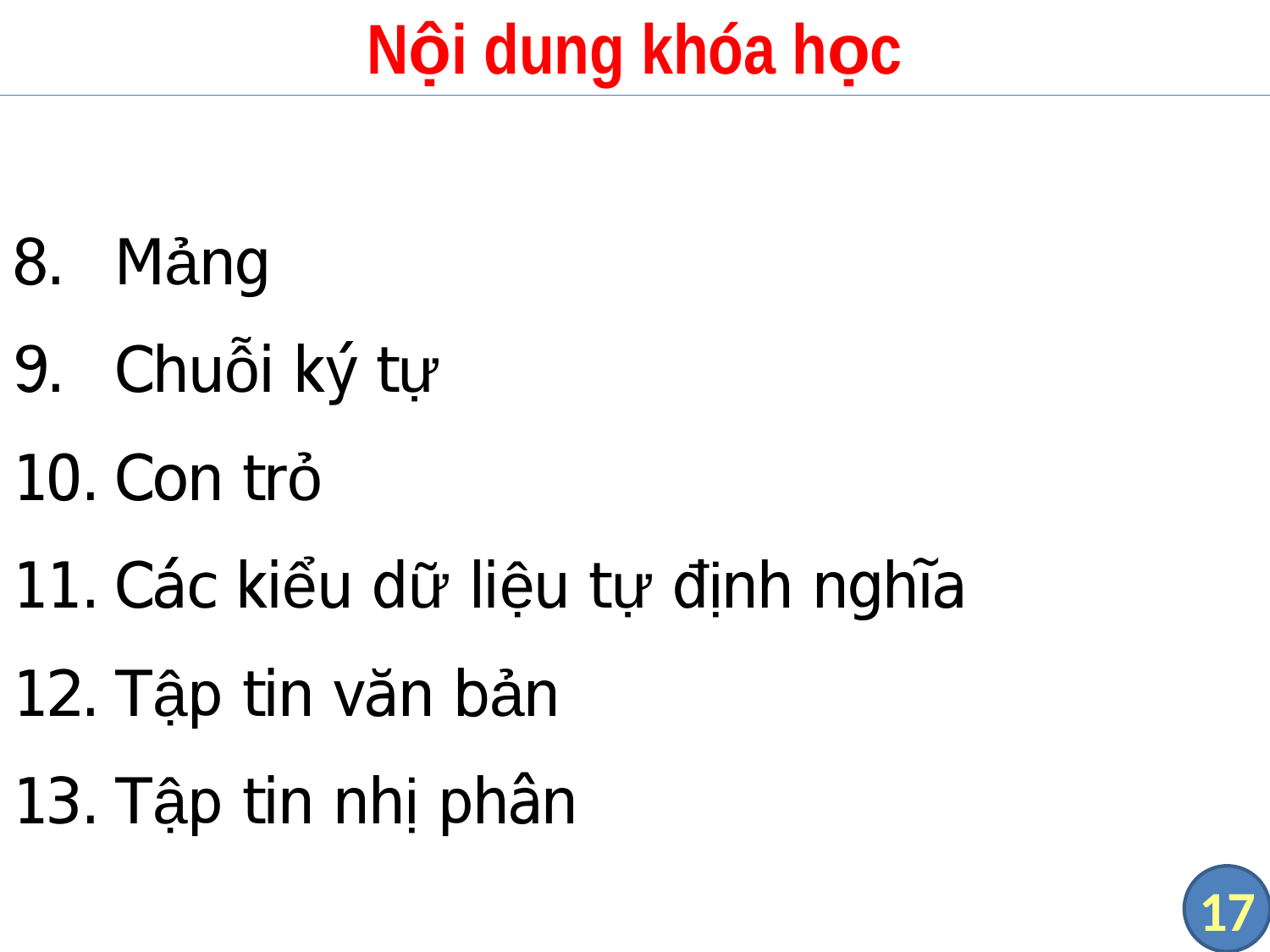

# Nội dung khóa học
Mảng
Chuỗi ký tự
Con trỏ
Các kiểu dữ liệu tự định nghĩa
Tập tin văn bản
Tập tin nhị phân
17